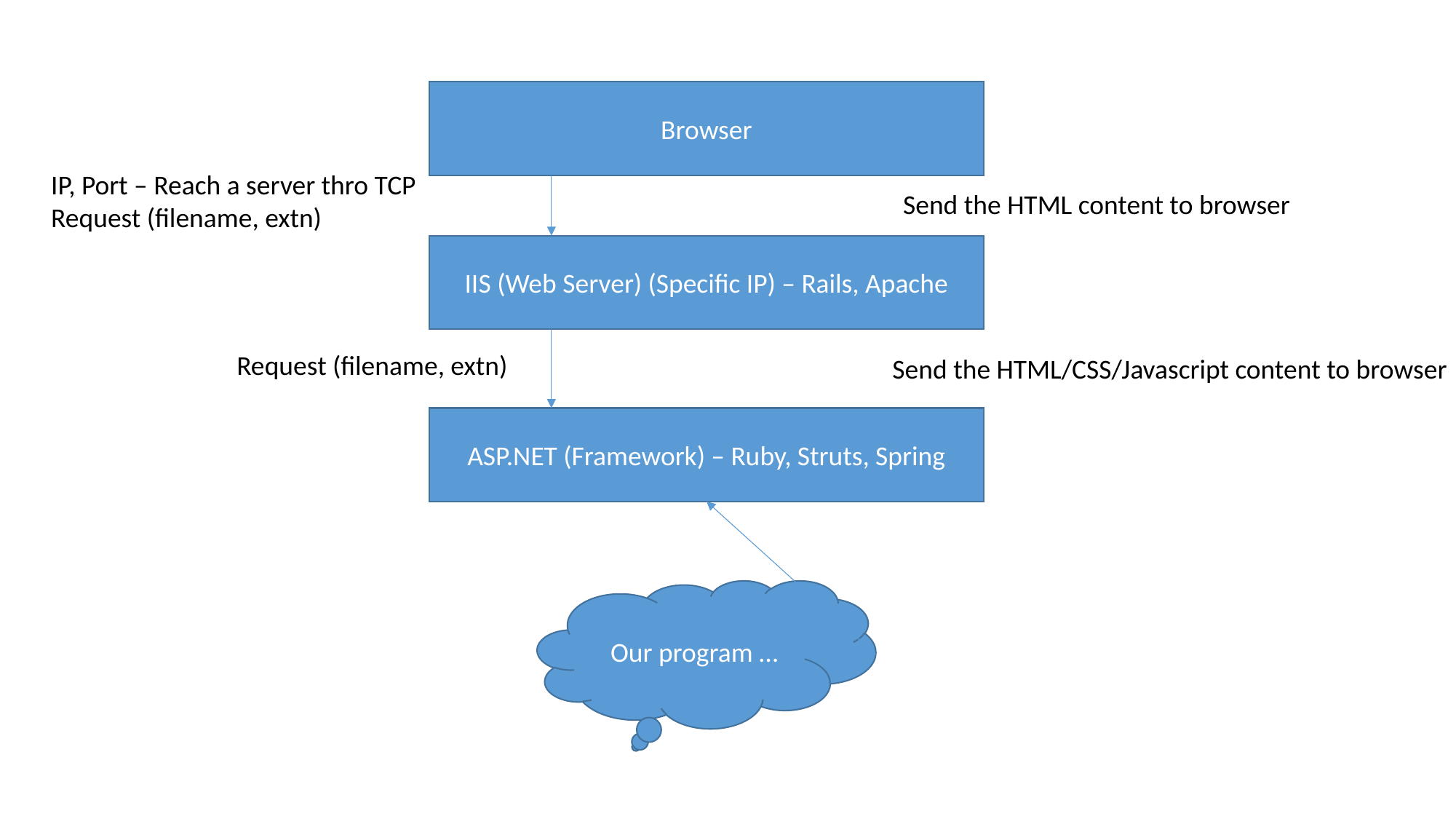

Browser
IP, Port – Reach a server thro TCP
Request (filename, extn)
Send the HTML content to browser
IIS (Web Server) (Specific IP) – Rails, Apache
Request (filename, extn)
Send the HTML/CSS/Javascript content to browser
ASP.NET (Framework) – Ruby, Struts, Spring
Our program …